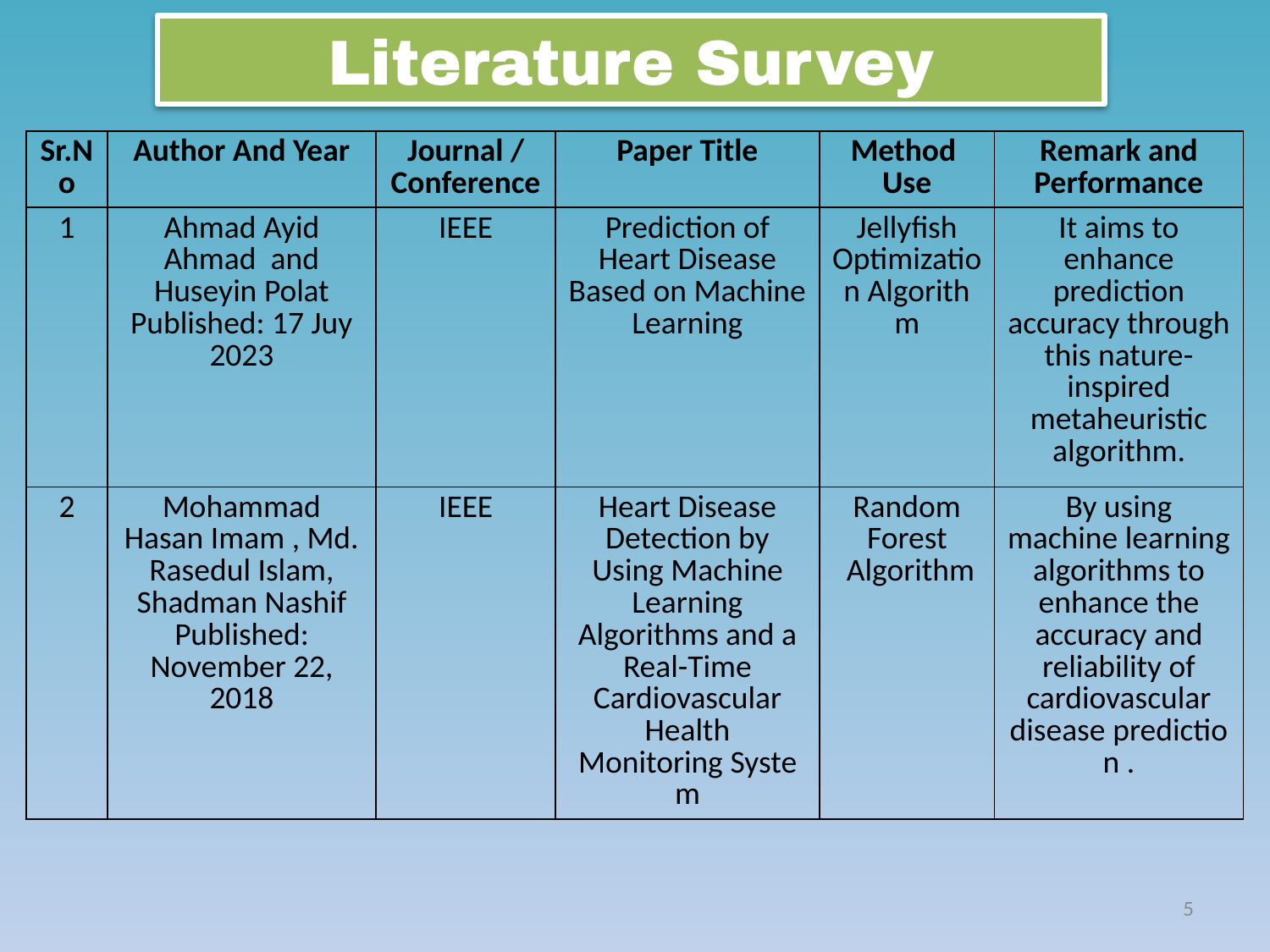

Literature Survey
| Sr.No | Author And Year | Journal / Conference | Paper Title | Method Use | Remark and Performance |
| --- | --- | --- | --- | --- | --- |
| 1 | Ahmad Ayid Ahmad and Huseyin Polat Published: 17 Juy 2023 | IEEE | Prediction of Heart Disease Based on Machine Learning | Jellyfish Optimization Algorithm | It aims to enhance prediction accuracy through this nature-inspired metaheuristic algorithm. |
| 2 | Mohammad Hasan Imam , Md. Rasedul Islam, Shadman Nashif Published: November 22, 2018 | IEEE | Heart Disease Detection by Using Machine Learning Algorithms and a Real-Time Cardiovascular Health Monitoring System | Random Forest  Algorithm | By using machine learning algorithms to enhance the accuracy and reliability of cardiovascular disease prediction . |
5